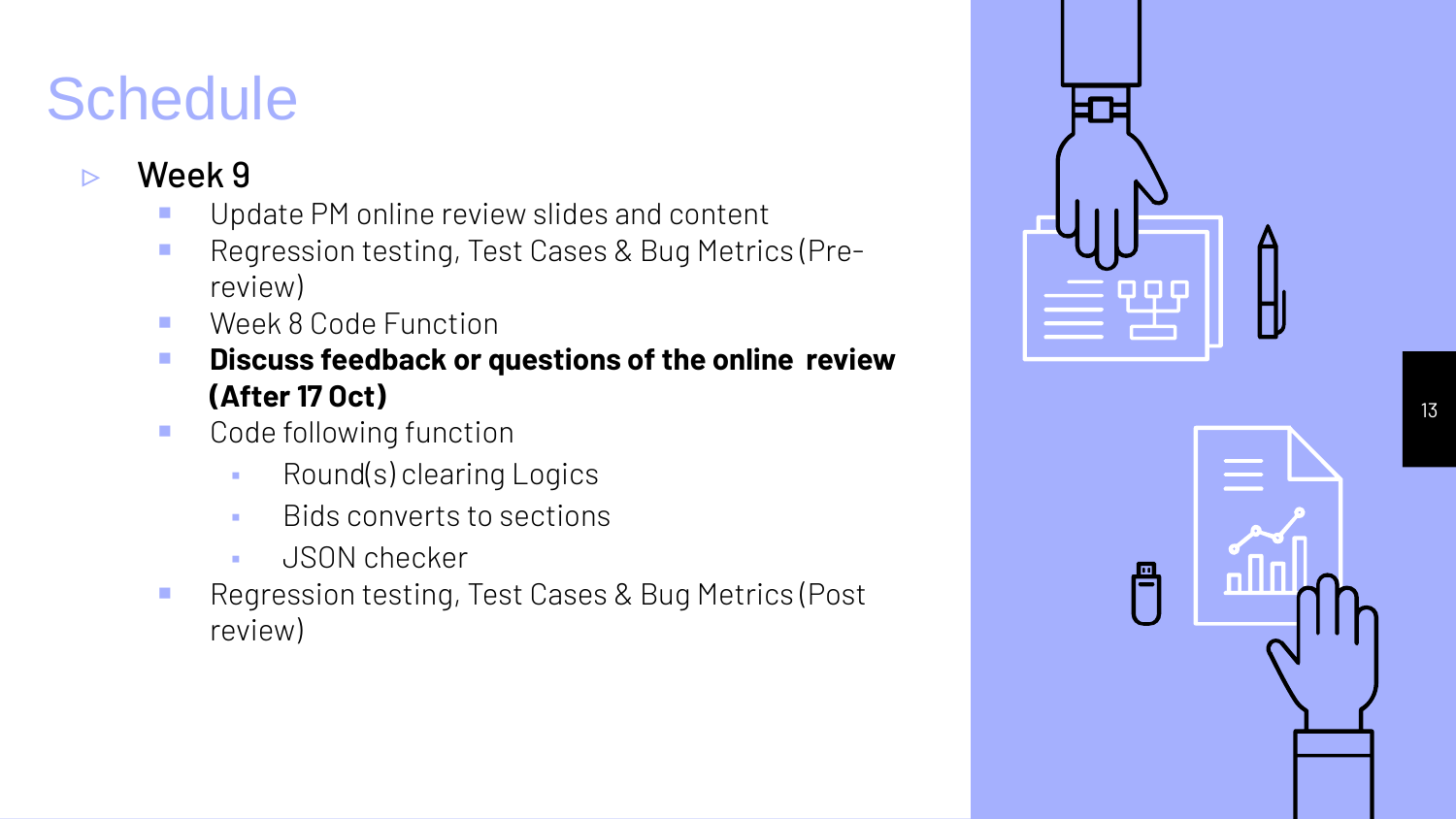

# Schedule
Week 9
Update PM online review slides and content
Regression testing, Test Cases & Bug Metrics (Pre-review)
Week 8 Code Function
Discuss feedback or questions of the online  review (After 17 Oct)
Code following function
Round(s) clearing Logics
Bids converts to sections
JSON checker
Regression testing, Test Cases & Bug Metrics (Post review)

13